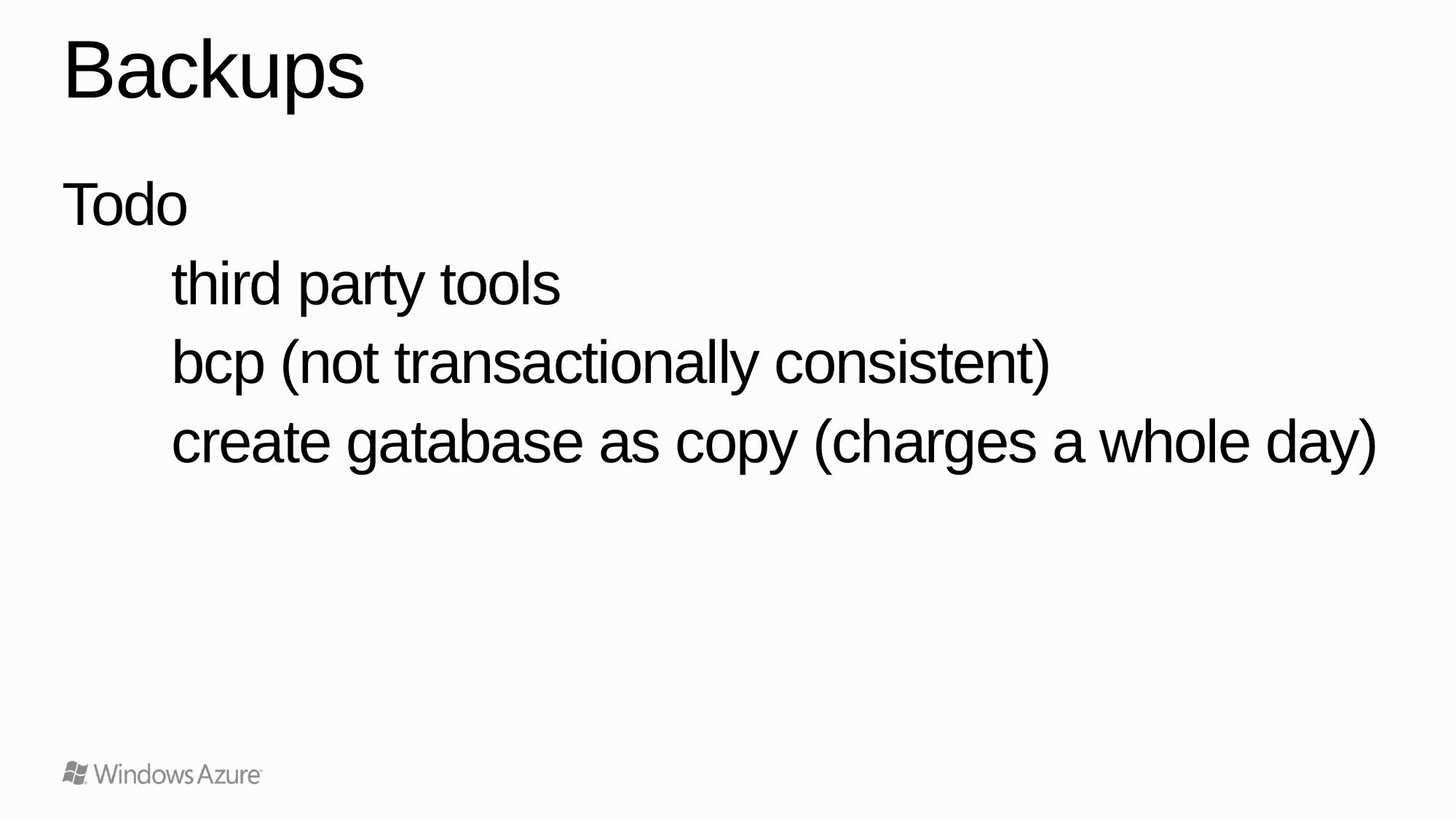

# Backups
Todo
	third party tools
	bcp (not transactionally consistent)
	create gatabase as copy (charges a whole day)